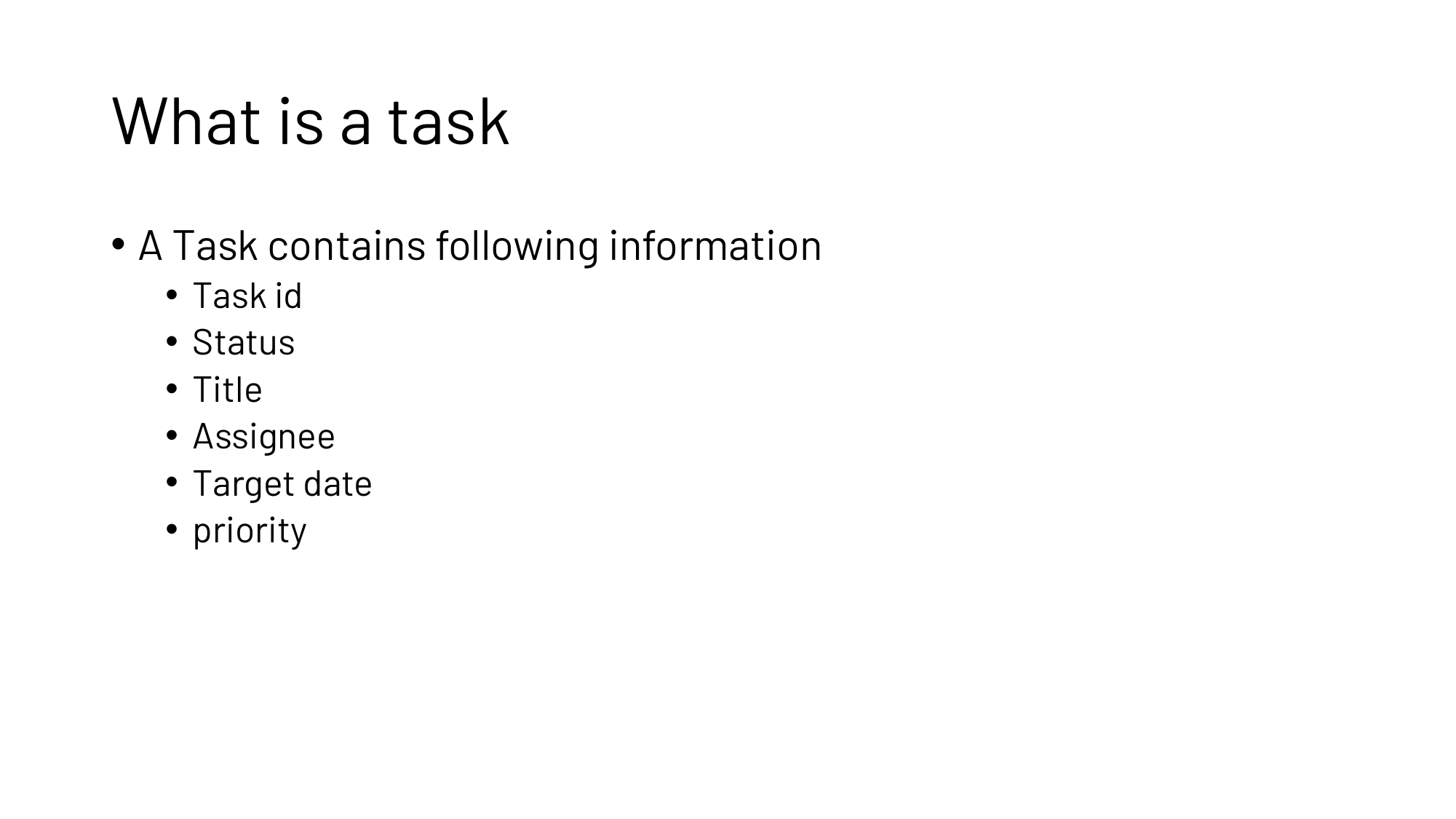

# What is a task
A Task contains following information
Task id
Status
Title
Assignee
Target date
priority